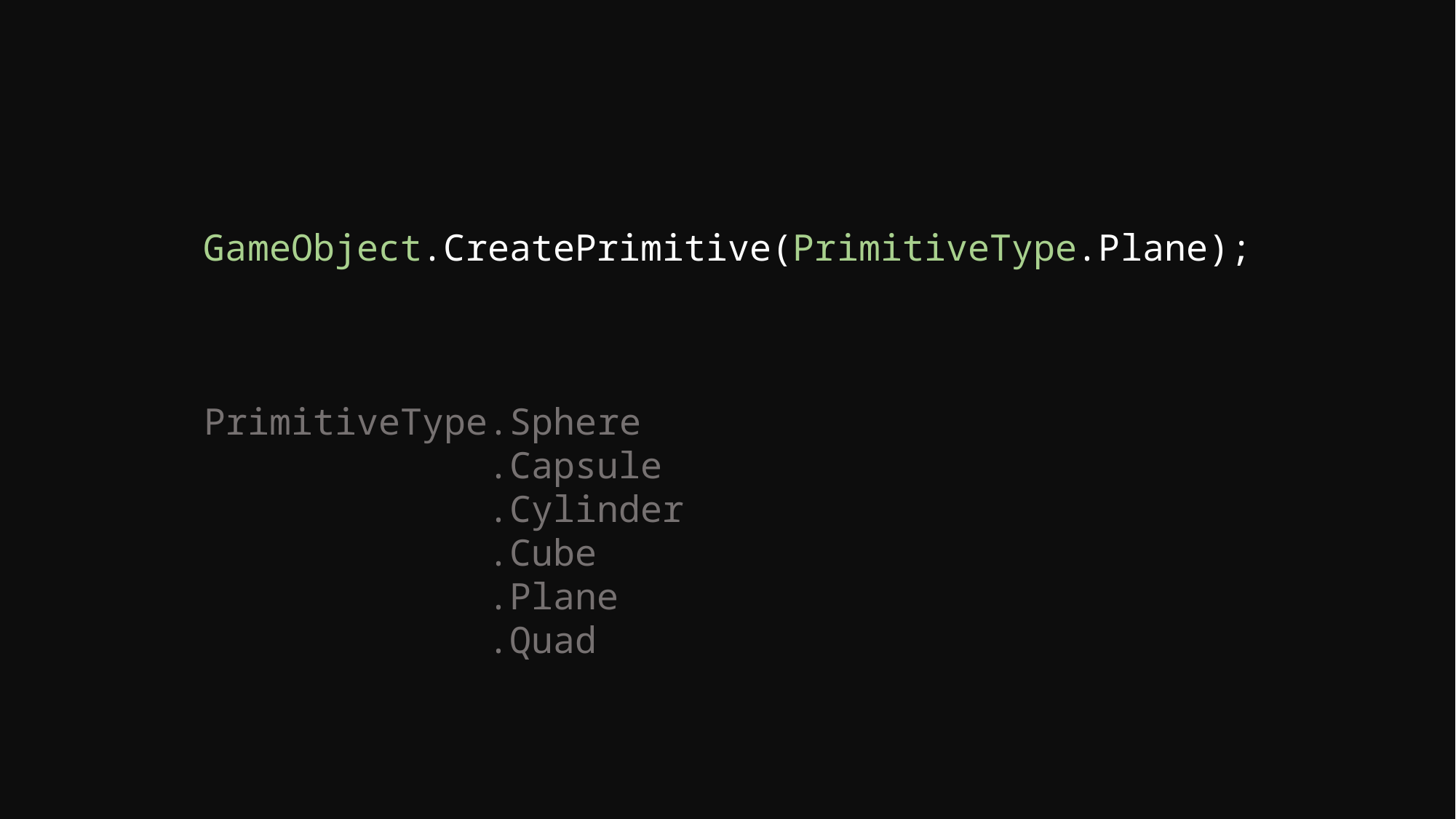

GameObject.CreatePrimitive(PrimitiveType.Plane);
PrimitiveType.Sphere
             .Capsule
             .Cylinder
             .Cube
             .Plane
             .Quad